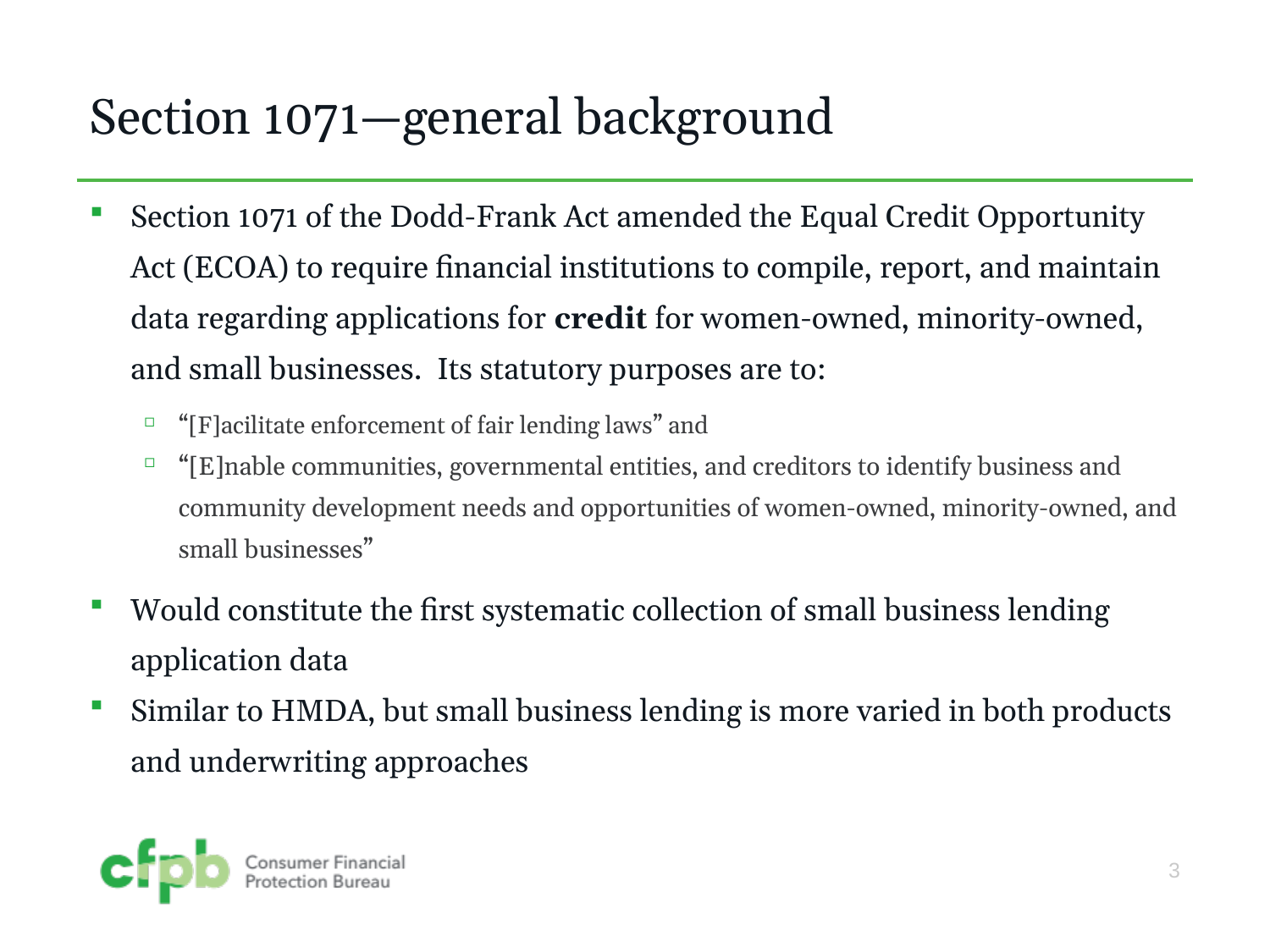

# Section 1071—general background
Section 1071 of the Dodd-Frank Act amended the Equal Credit Opportunity Act (ECOA) to require financial institutions to compile, report, and maintain data regarding applications for credit for women-owned, minority-owned, and small businesses.  Its statutory purposes are to:

“[F]acilitate enforcement of fair lending laws” and
“[E]nable communities, governmental entities, and creditors to identify business and community development needs and opportunities of women-owned, minority-owned, and small businesses”

Would constitute the first systematic collection of small business lending application data
Similar to HMDA, but small business lending is more varied in both products and underwriting approaches

3